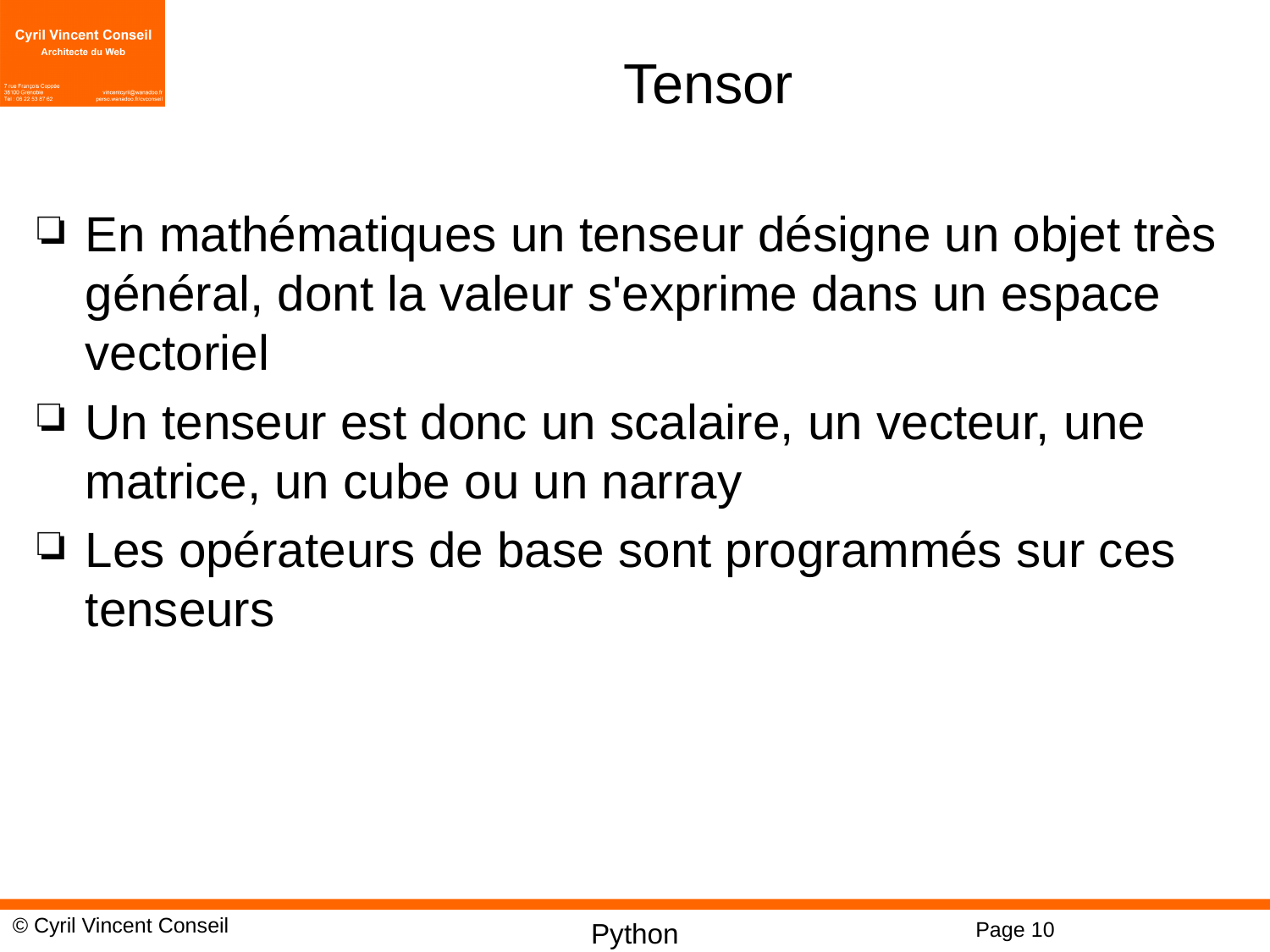

# Tensor
En mathématiques un tenseur désigne un objet très général, dont la valeur s'exprime dans un espace vectoriel
Un tenseur est donc un scalaire, un vecteur, une matrice, un cube ou un narray
Les opérateurs de base sont programmés sur ces tenseurs